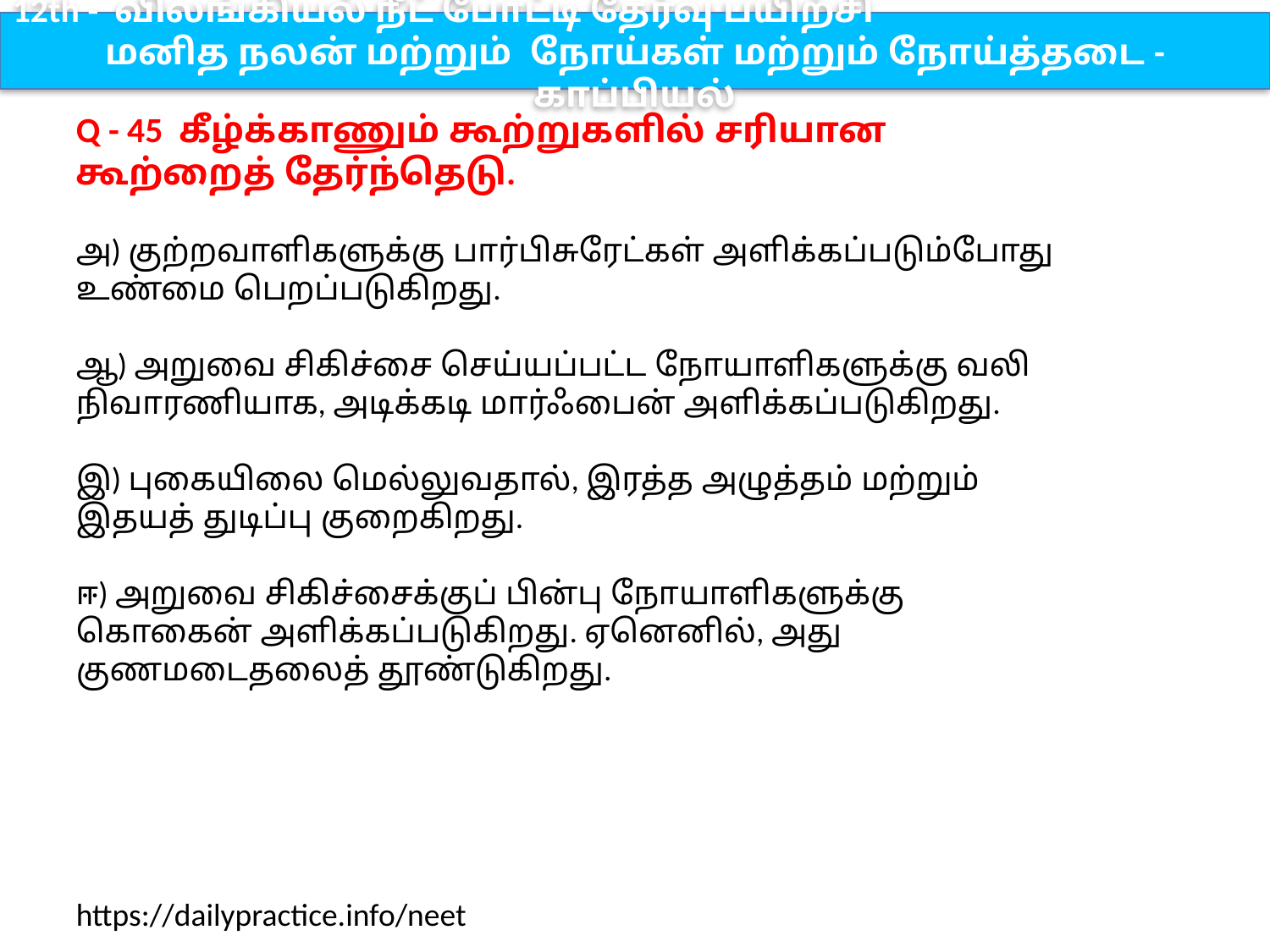

12th -  விலங்கியல் நீட் போட்டி தேர்வு பயிற்சி
மனித நலன் மற்றும்  நோய்கள் மற்றும் நோய்த்தடை - காப்பியல்

Q - 45  கீழ்க்காணும் கூற்றுகளில் சரியான கூற்றைத் தேர்ந்தெடு.

அ) குற்றவாளிகளுக்கு பார்பிசுரேட்கள் அளிக்கப்படும்போது உண்மை பெறப்படுகிறது.

ஆ) அறுவை சிகிச்சை செய்யப்பட்ட நோயாளிகளுக்கு வலி நிவாரணியாக, அடிக்கடி மார்ஃபைன் அளிக்கப்படுகிறது.

இ) புகையிலை மெல்லுவதால், இரத்த அழுத்தம் மற்றும் இதயத் துடிப்பு குறைகிறது.

ஈ) அறுவை சிகிச்சைக்குப் பின்பு நோயாளிகளுக்கு கொகைன் அளிக்கப்படுகிறது. ஏனெனில், அது குணமடைதலைத் தூண்டுகிறது.
https://dailypractice.info/neet